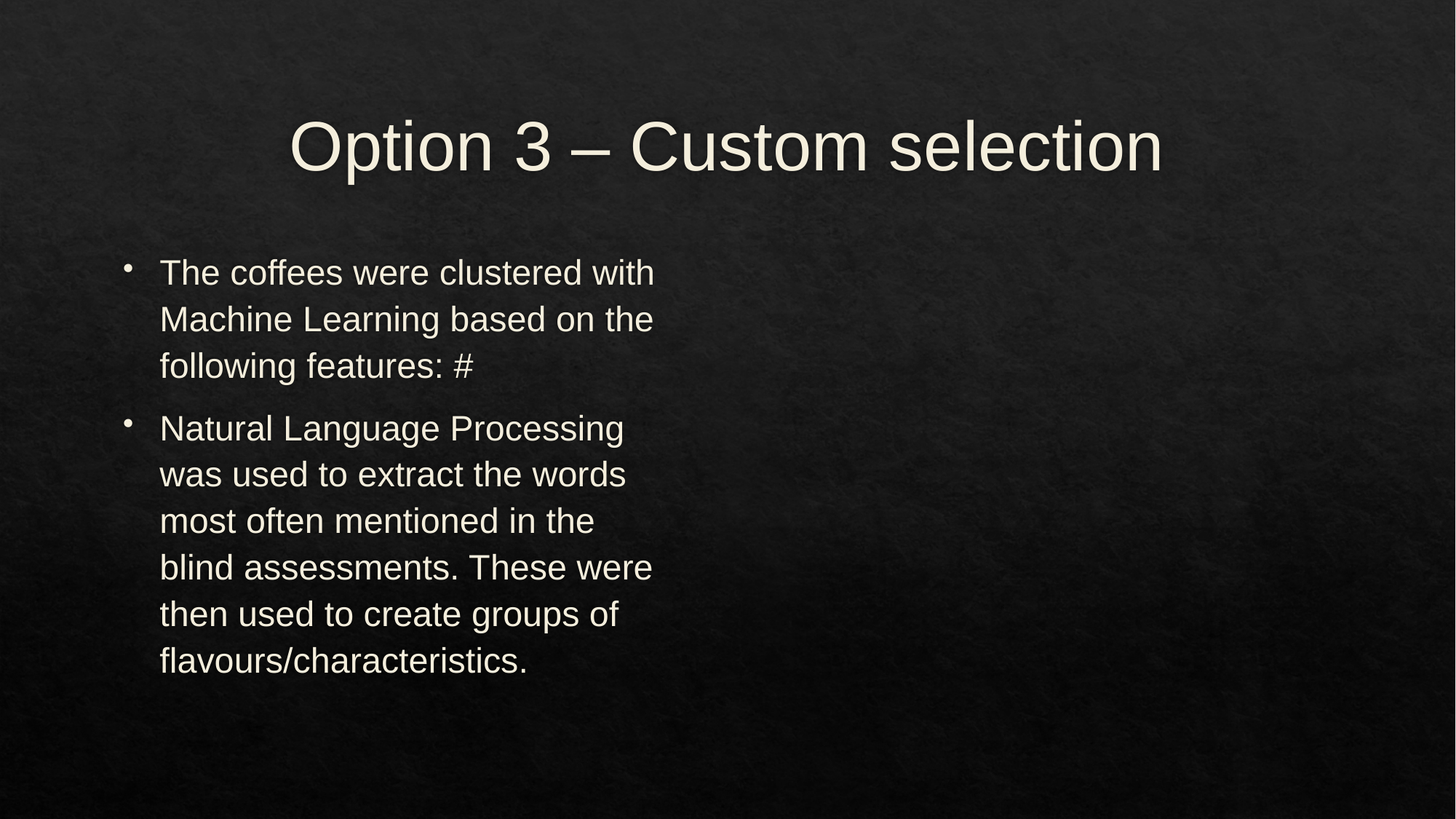

# Option 3 – Custom selection
The coffees were clustered with Machine Learning based on the following features: #
Natural Language Processing was used to extract the words most often mentioned in the blind assessments. These were then used to create groups of flavours/characteristics.